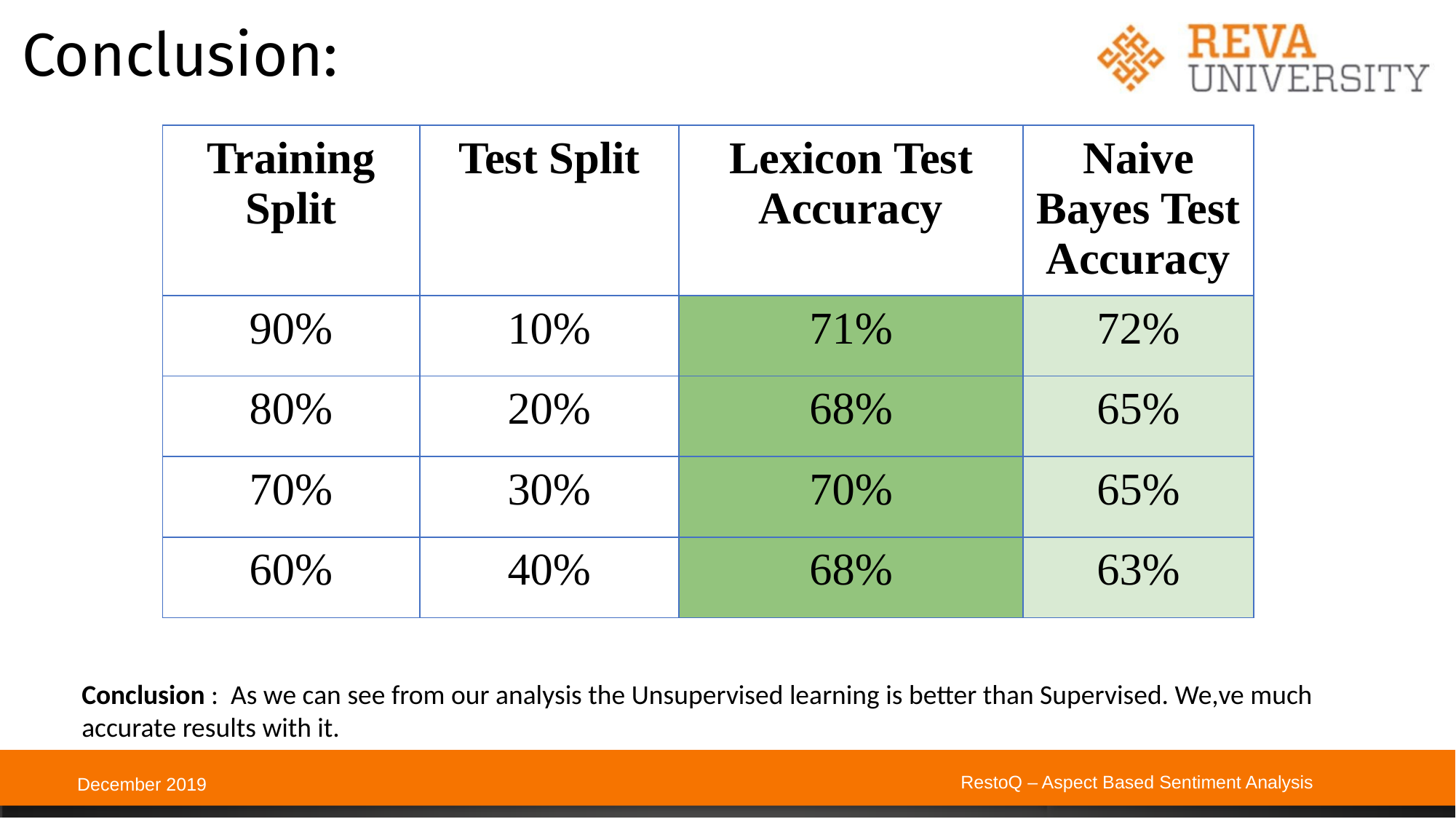

# Conclusion:
| Training Split | Test Split | Lexicon Test Accuracy | Naive Bayes Test Accuracy |
| --- | --- | --- | --- |
| 90% | 10% | 71% | 72% |
| 80% | 20% | 68% | 65% |
| 70% | 30% | 70% | 65% |
| 60% | 40% | 68% | 63% |
Conclusion :  As we can see from our analysis the Unsupervised learning is better than Supervised. We,ve much accurate results with it.
RestoQ – Aspect Based Sentiment Analysis

December 2019